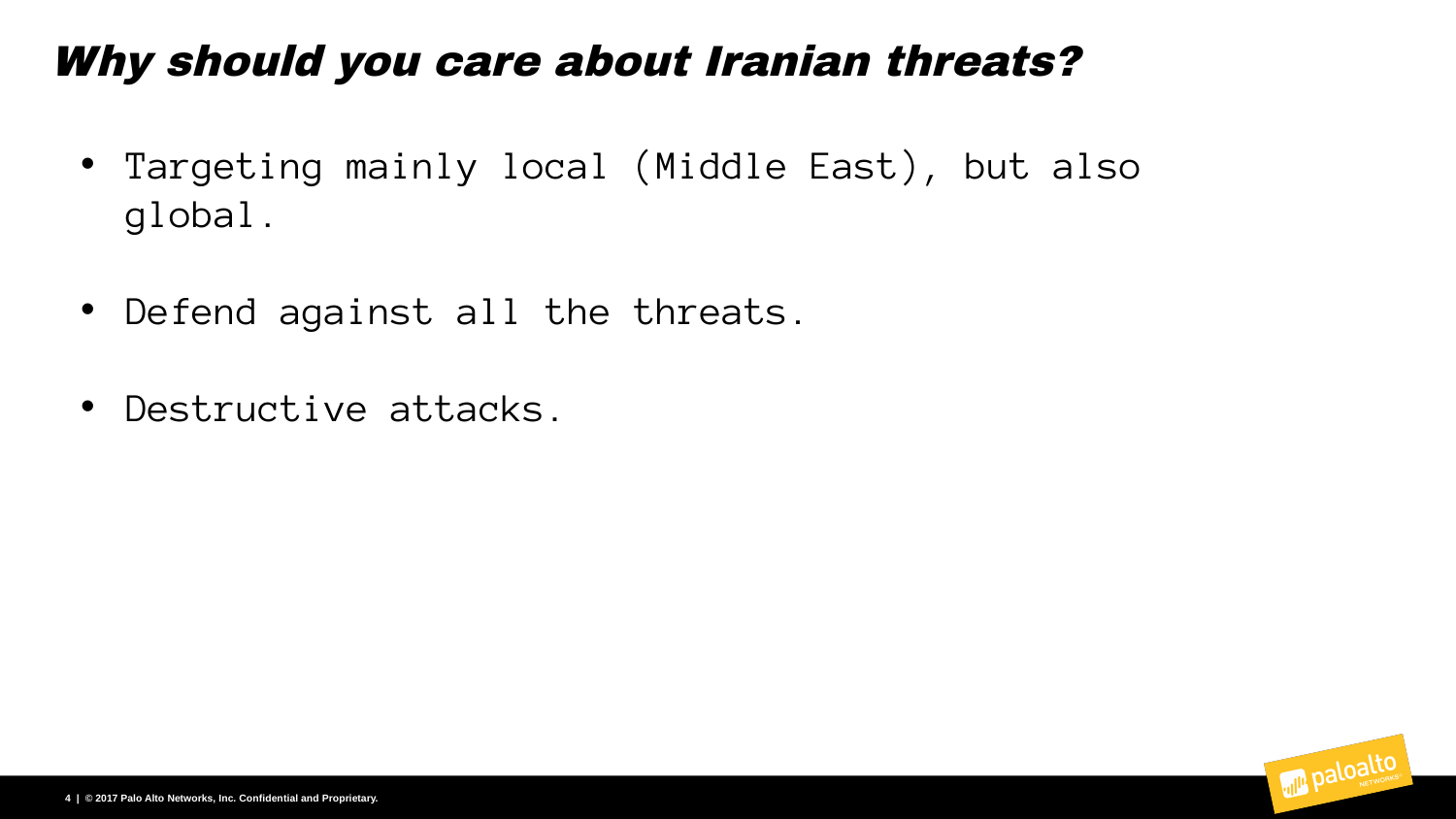

# Why should you care about Iranian threats?
Targeting mainly local (Middle East), but also global.

Defend against all the threats.

Destructive attacks.

4  |  © 2017 Palo Alto Networks, Inc. Confidential and Proprietary.